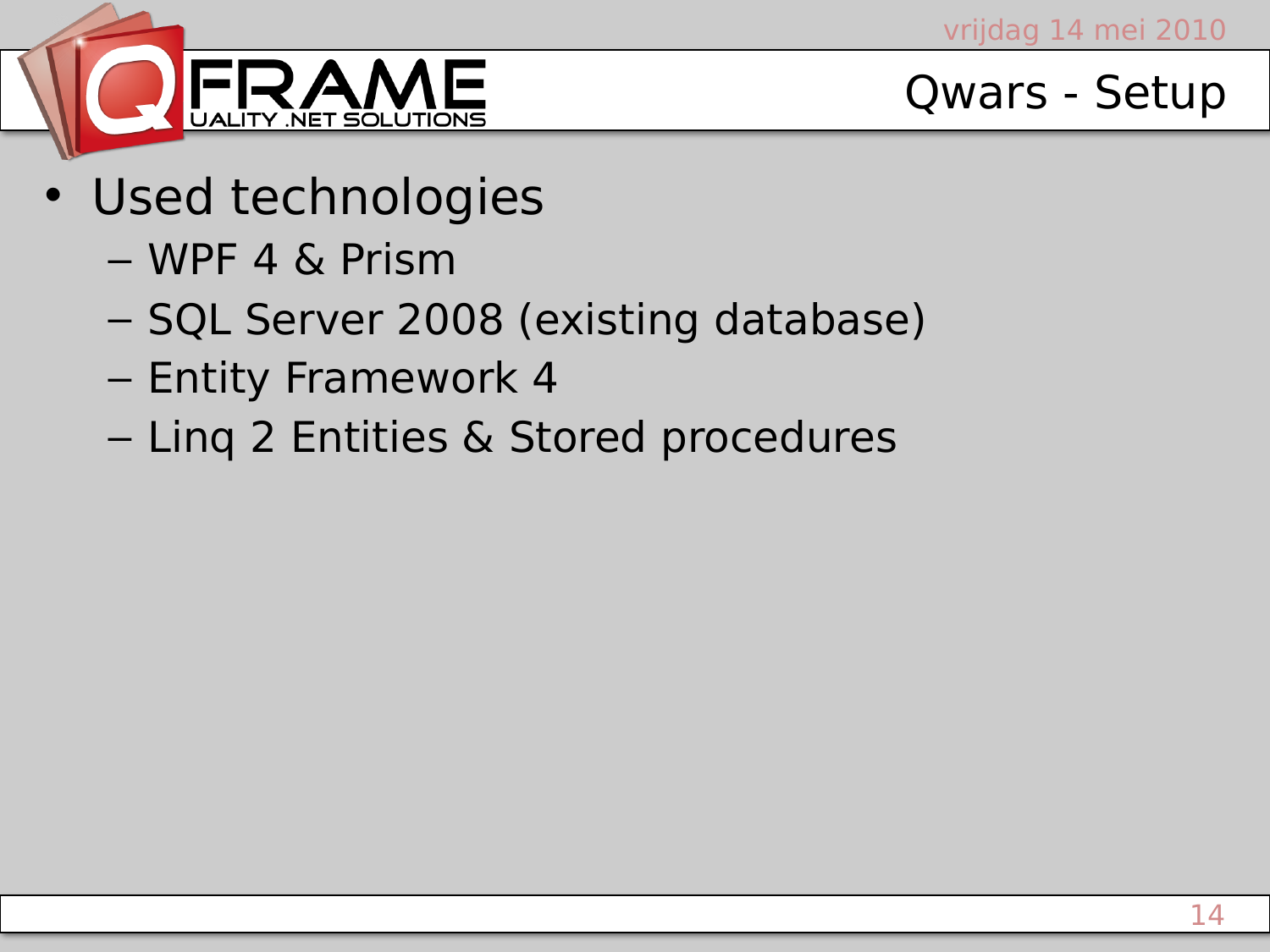

vrijdag 14 mei 2010
# Qwars - Setup
Used technologies
WPF 4 & Prism
SQL Server 2008 (existing database)
Entity Framework 4
Linq 2 Entities & Stored procedures

14